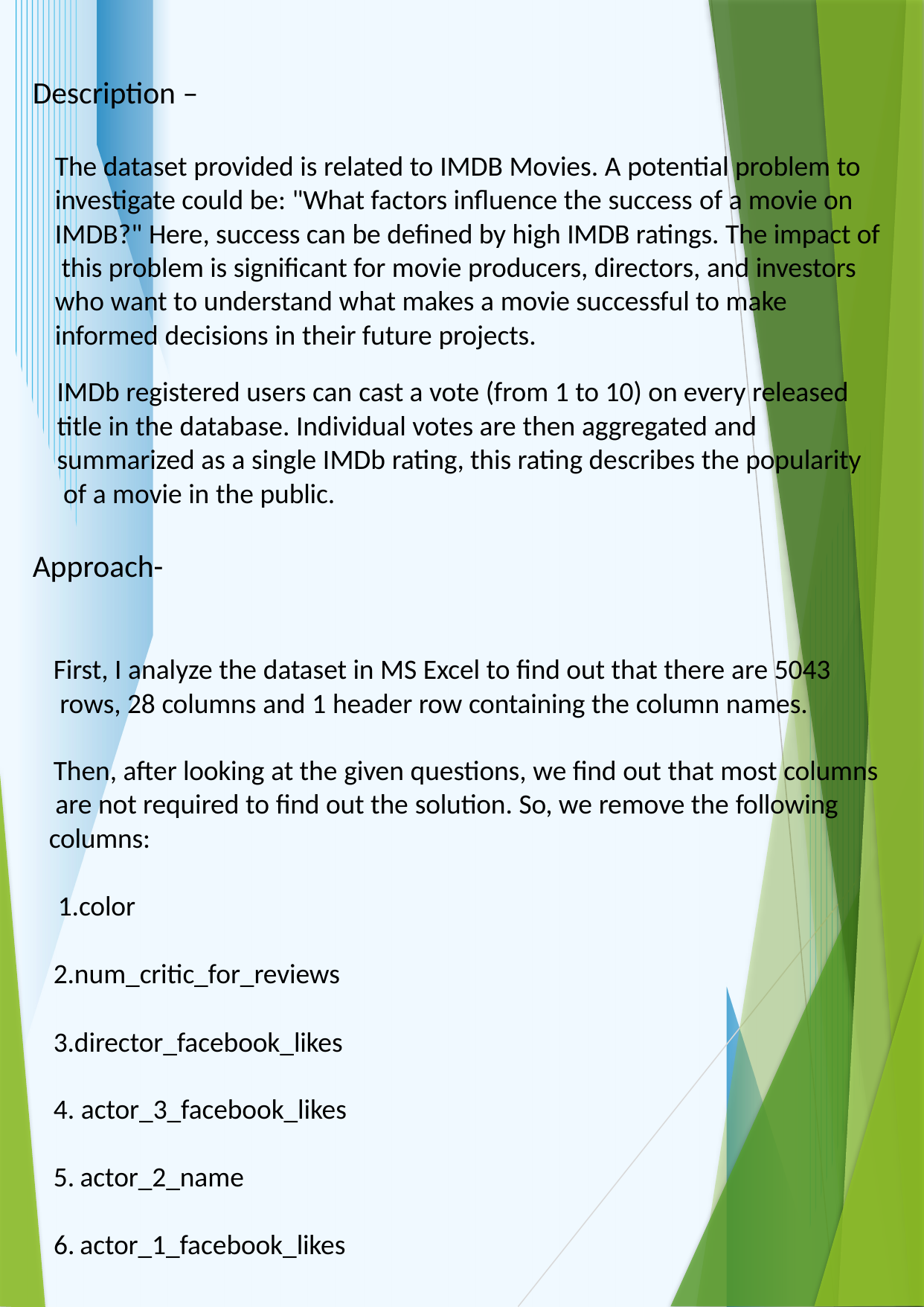

Description –

The dataset provided is related to IMDB Movies. A potential problem to  investigate could be: "What factors influence the success of a movie on  IMDB?" Here, success can be defined by high IMDB ratings. The impact of  this problem is significant for movie producers, directors, and investors  who want to understand what makes a movie successful to make  informed decisions in their future projects.
IMDb registered users can cast a vote (from 1 to 10) on every released  title in the database. Individual votes are then aggregated and  summarized as a single IMDb rating, this rating describes the popularity  of a movie in the public.

Approach-

First, I analyze the dataset in MS Excel to find out that there are 5043  rows, 28 columns and 1 header row containing the column names.

Then, after looking at the given questions, we find out that most columns  are not required to find out the solution. So, we remove the following  columns:
1.color  2.num_critic_for_reviews  3.director_facebook_likes

actor_3_facebook_likes

actor_2_name

actor_1_facebook_likes